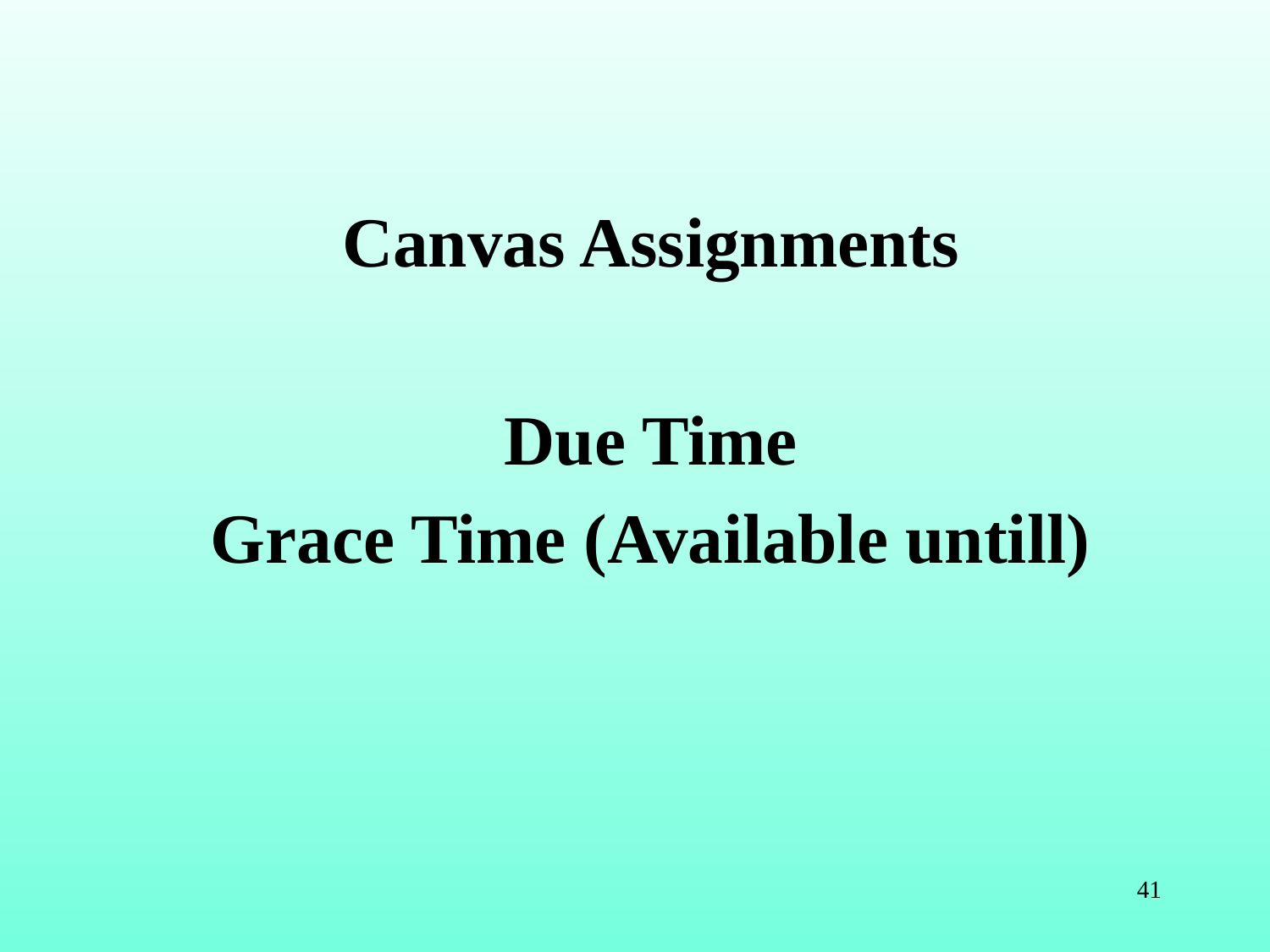

Canvas Assignments

Due Time
Grace Time (Available untill)
41